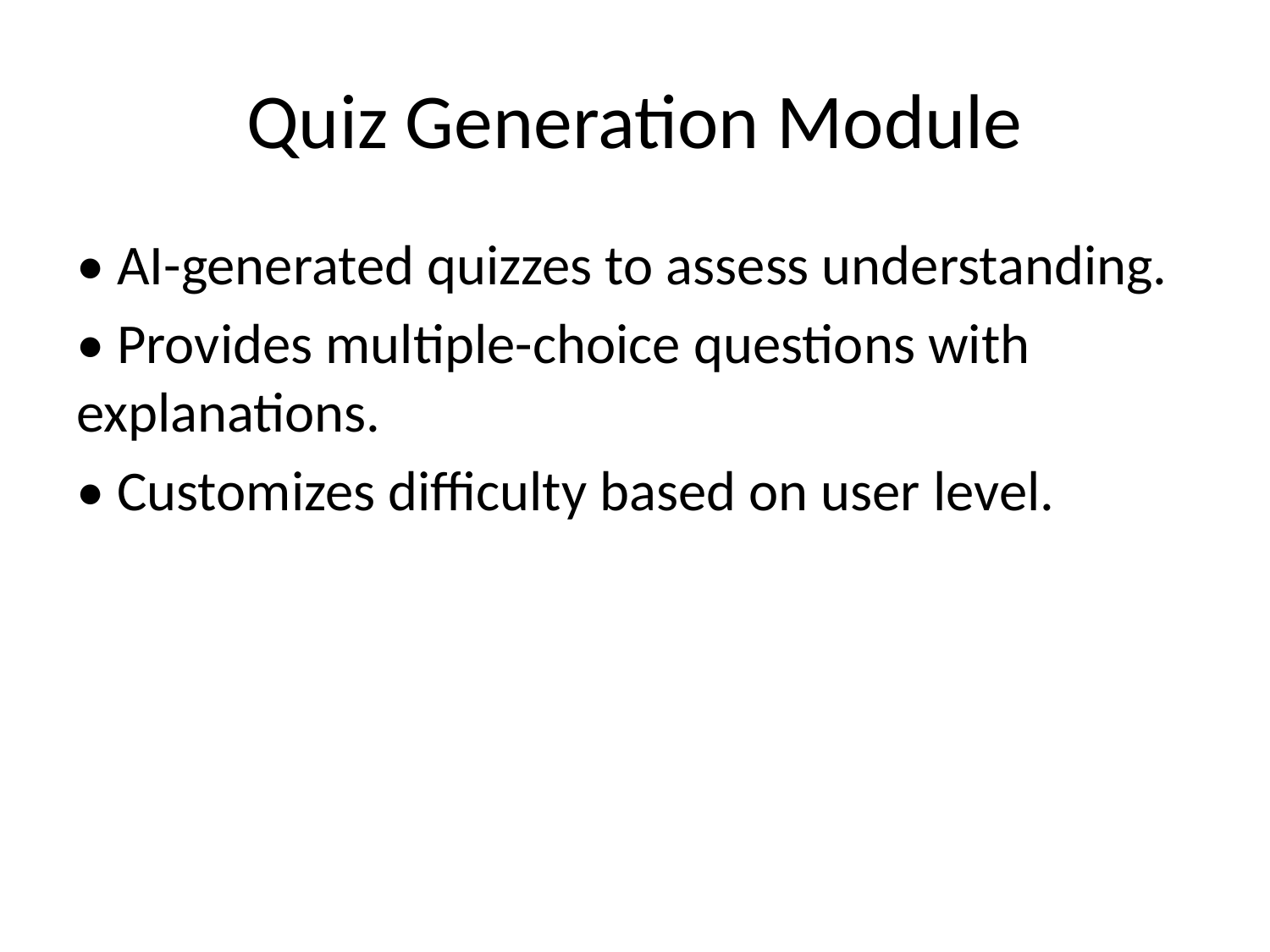

# Quiz Generation Module
• AI-generated quizzes to assess understanding.
• Provides multiple-choice questions with explanations.
• Customizes difficulty based on user level.